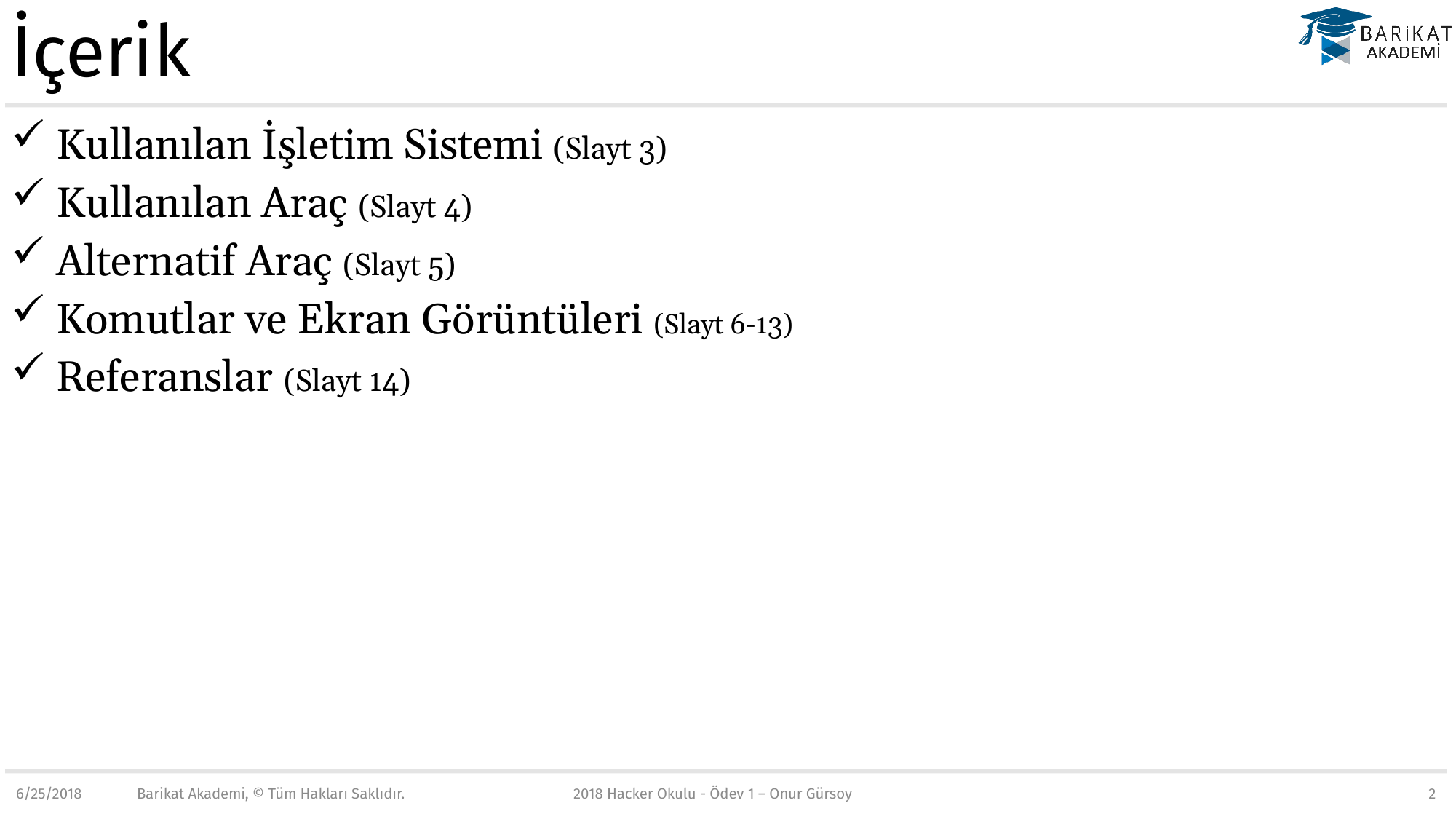

# İçerik
 Kullanılan İşletim Sistemi (Slayt 3)
 Kullanılan Araç (Slayt 4)
 Alternatif Araç (Slayt 5)
 Komutlar ve Ekran Görüntüleri (Slayt 6-13)
 Referanslar (Slayt 14)
Barikat Akademi, © Tüm Hakları Saklıdır.		2018 Hacker Okulu - Ödev 1 – Onur Gürsoy
2
6/25/2018